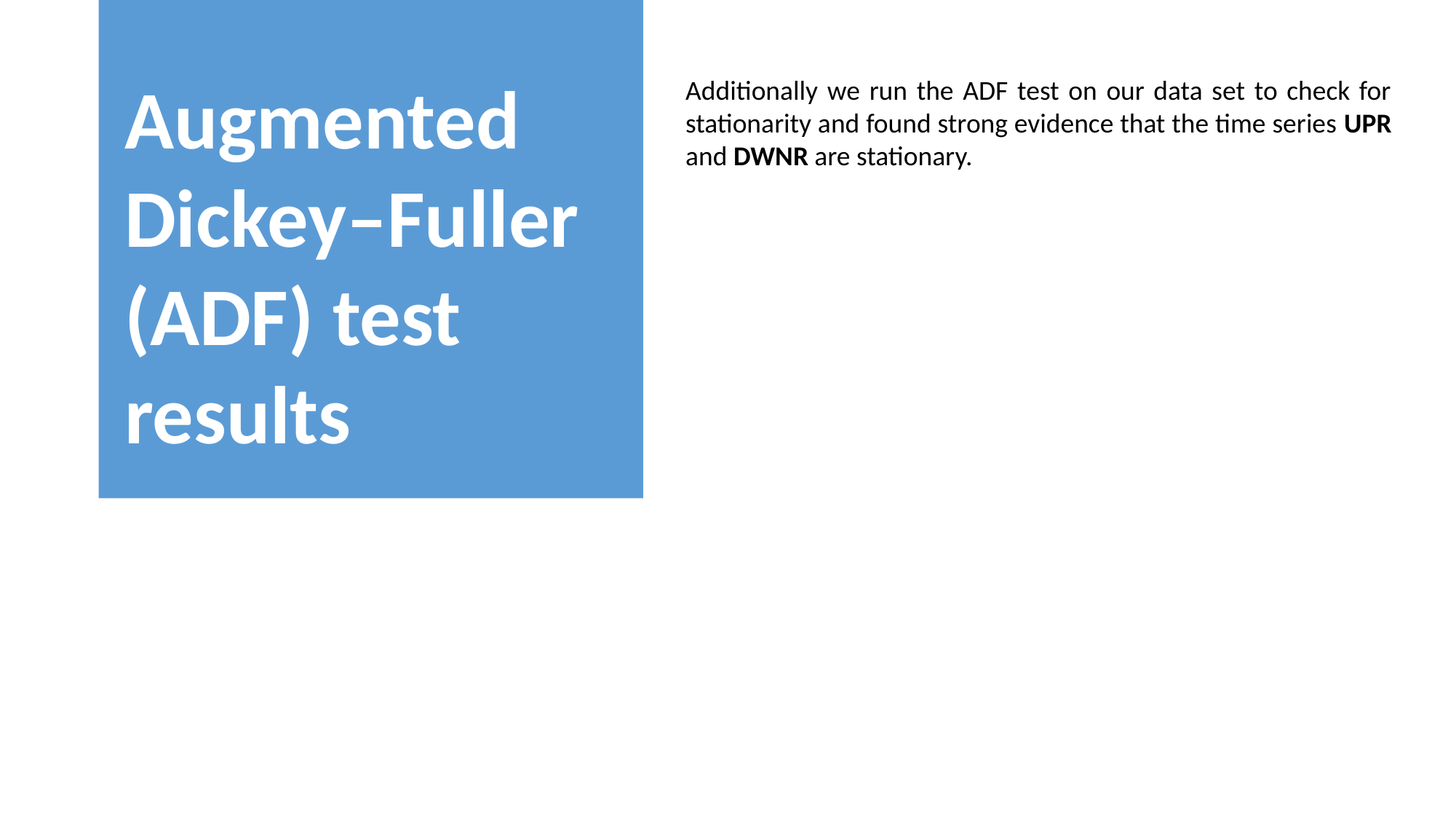

Augmented Dickey–Fuller (ADF) test results

Additionally we run the ADF test on our data set to check for stationarity and found strong evidence that the time series UPR and DWNR are stationary.